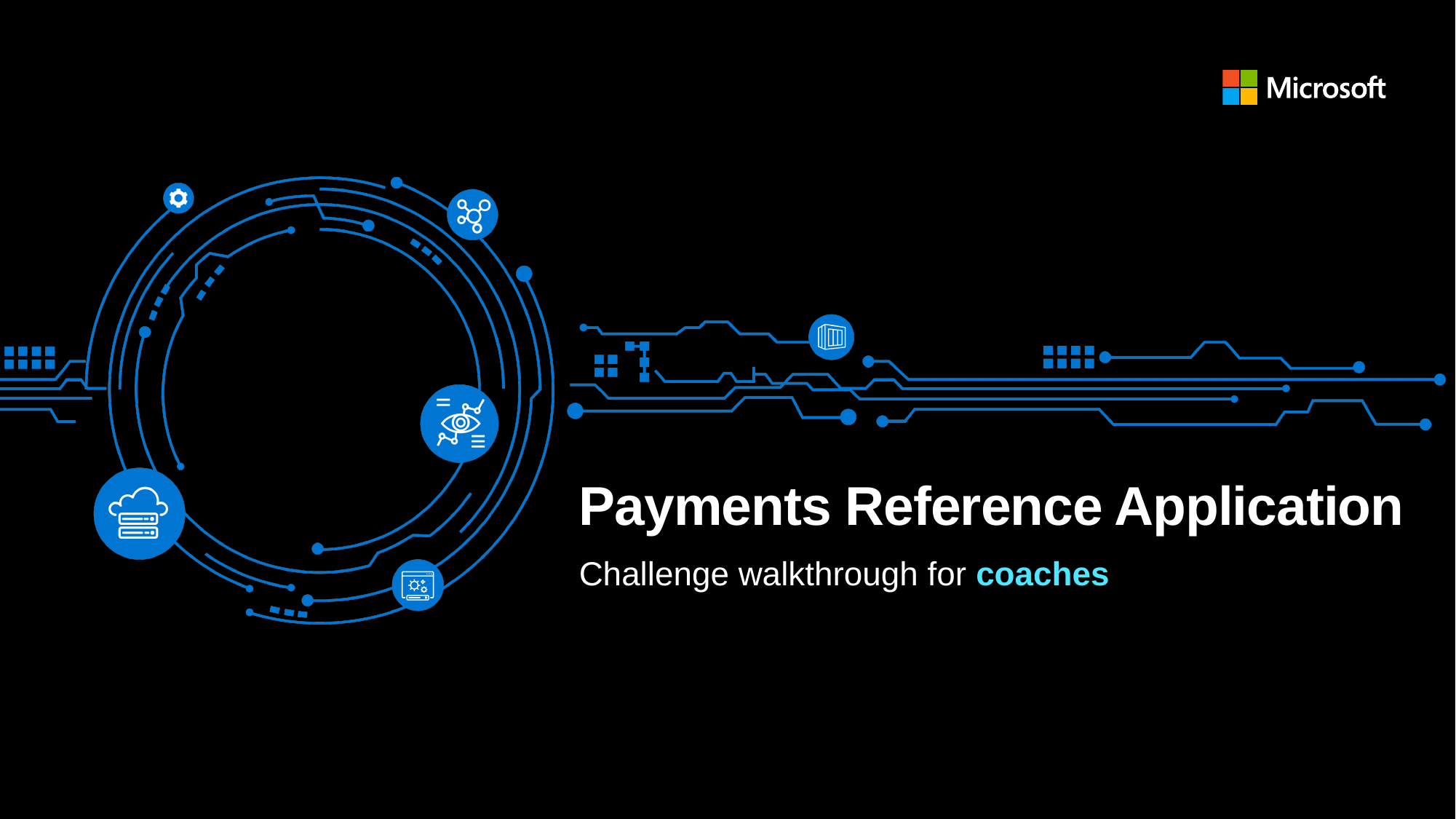

# Payments Reference Application
Challenge walkthrough for coaches